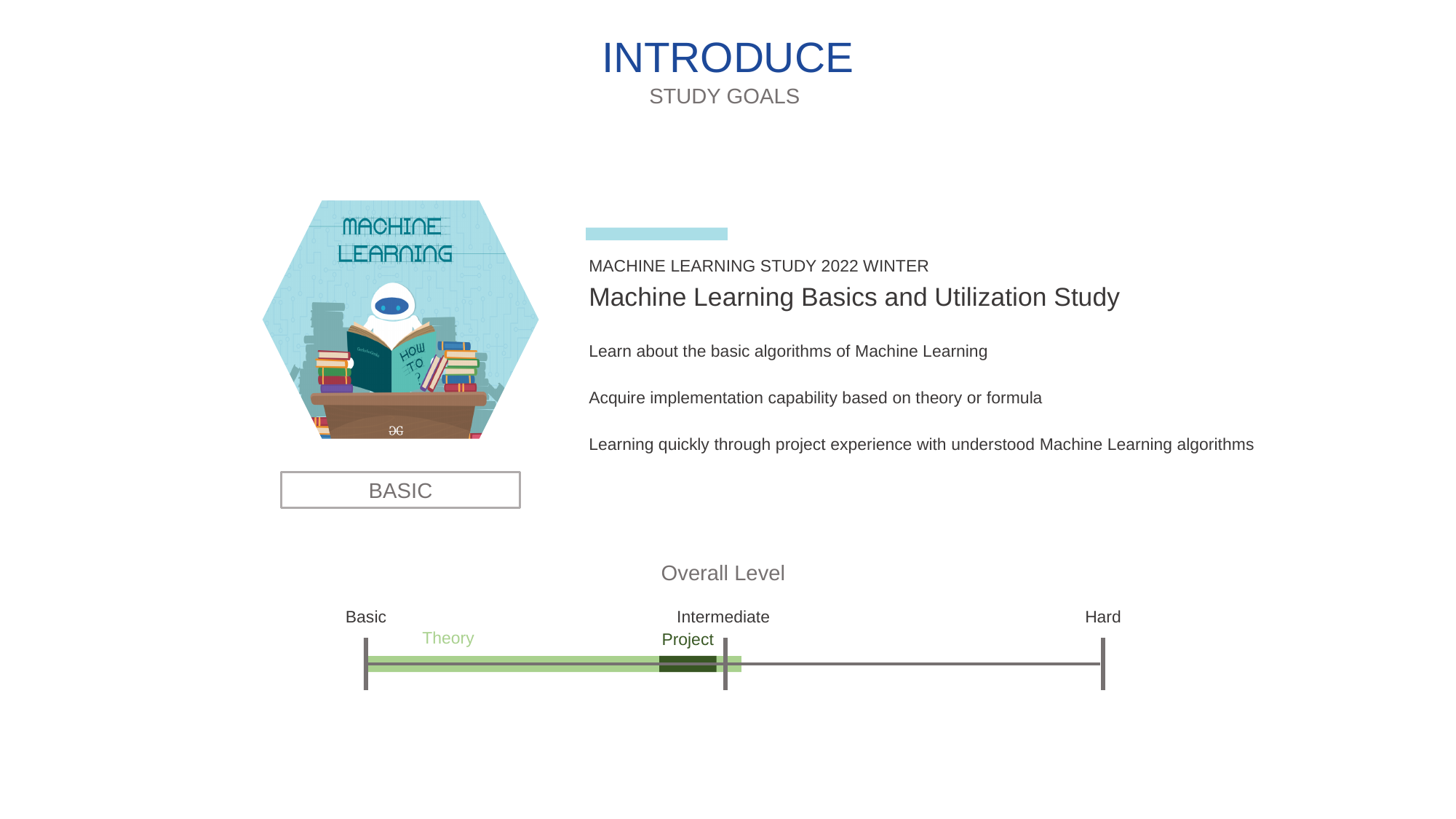

INTRODUCE
STUDY GOALS

MACHINE LEARNING STUDY 2022 WINTER
Machine Learning Basics and Utilization Study
Learn about the basic algorithms of Machine Learning
Acquire implementation capability based on theory or formula
Learning quickly through project experience with understood Machine Learning algorithms
BASIC
Overall Level
Basic
Intermediate
Hard
Theory
Project